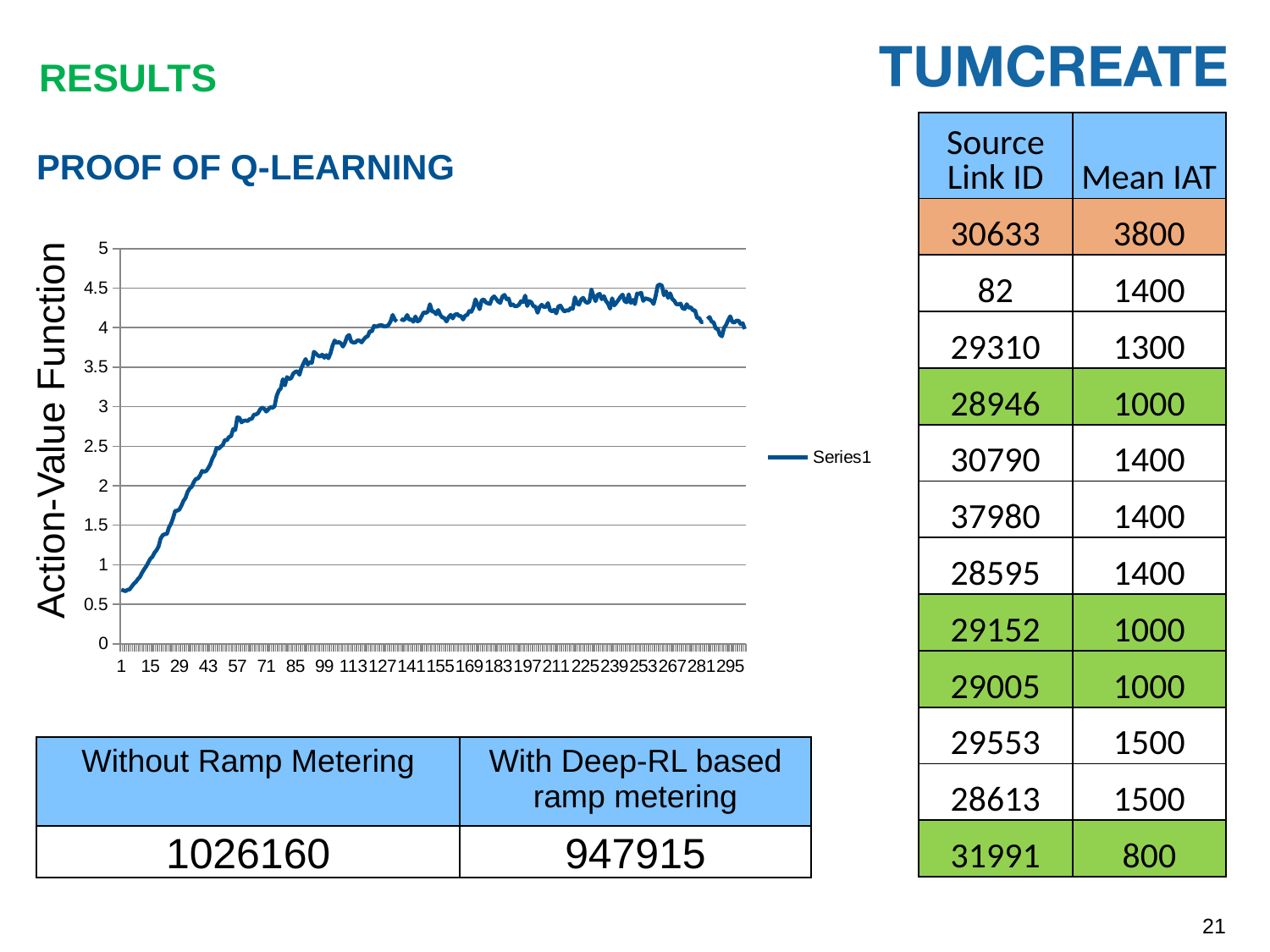

# RESULTS
| Source Link ID | Mean IAT |
| --- | --- |
| 30633 | 3800 |
| 82 | 1400 |
| 29310 | 1300 |
| 28946 | 1000 |
| 30790 | 1400 |
| 37980 | 1400 |
| 28595 | 1400 |
| 29152 | 1000 |
| 29005 | 1000 |
| 29553 | 1500 |
| 28613 | 1500 |
| 31991 | 800 |
PROOF OF Q-LEARNING
Action-Value Function

### Chart

| Category |  |
|---|---|
| Without Ramp Metering | With Deep-RL based ramp metering |
| --- | --- |
| 1026160 | 947915 |